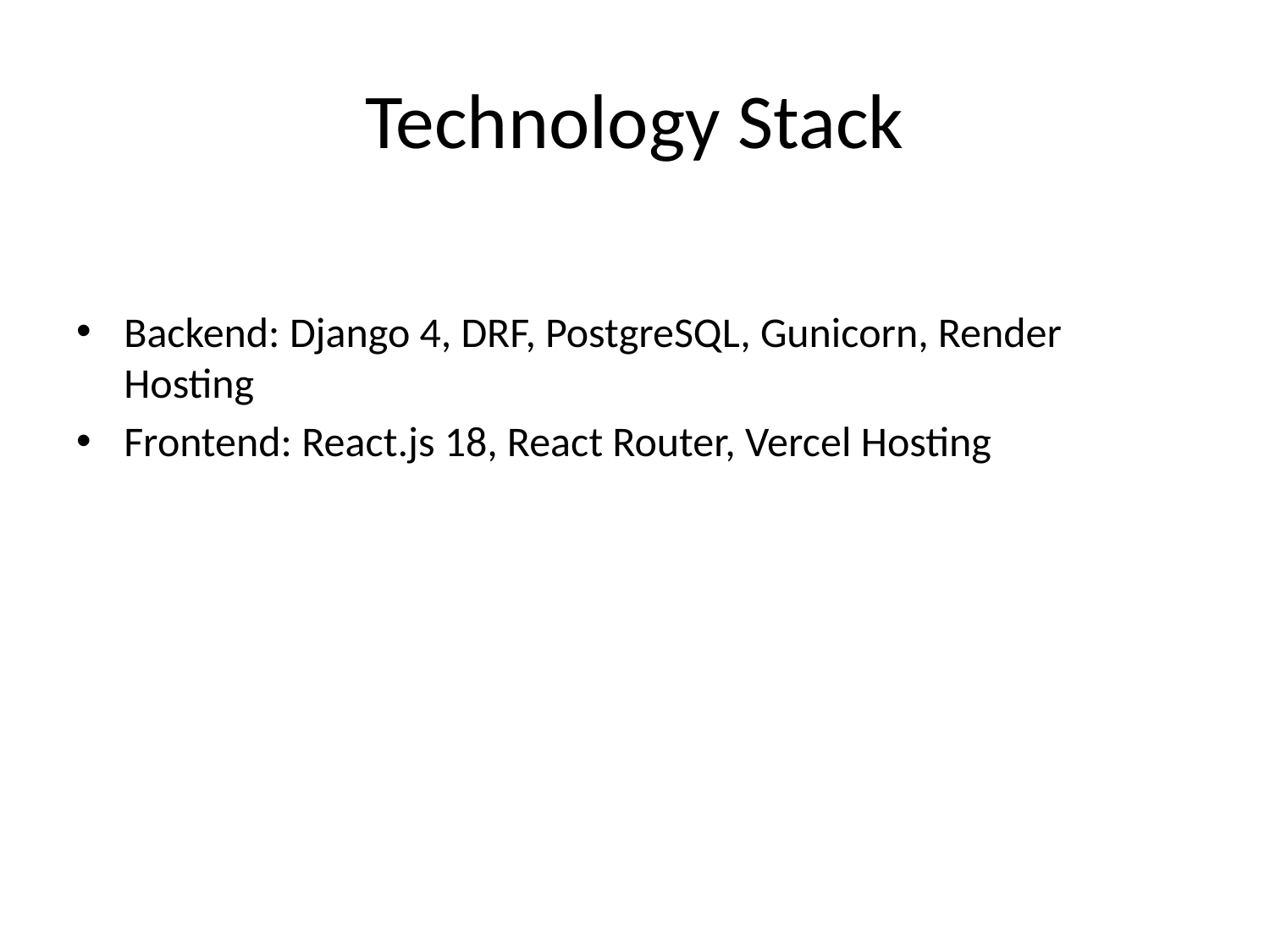

# Technology Stack

Backend: Django 4, DRF, PostgreSQL, Gunicorn, Render Hosting
Frontend: React.js 18, React Router, Vercel Hosting